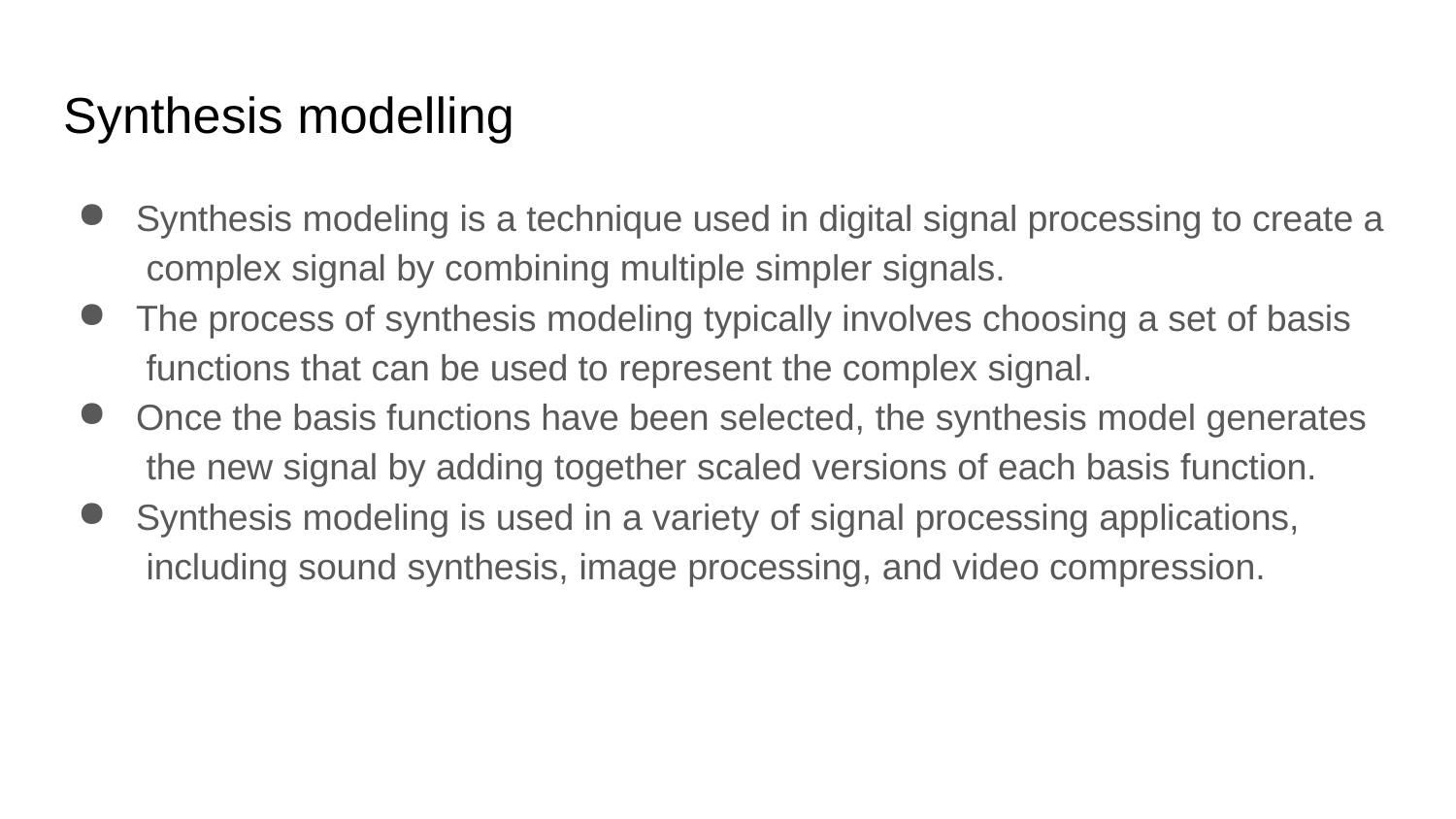

# Synthesis modelling
Synthesis modeling is a technique used in digital signal processing to create a  complex signal by combining multiple simpler signals.
The process of synthesis modeling typically involves choosing a set of basis  functions that can be used to represent the complex signal.
Once the basis functions have been selected, the synthesis model generates  the new signal by adding together scaled versions of each basis function.
Synthesis modeling is used in a variety of signal processing applications,  including sound synthesis, image processing, and video compression.